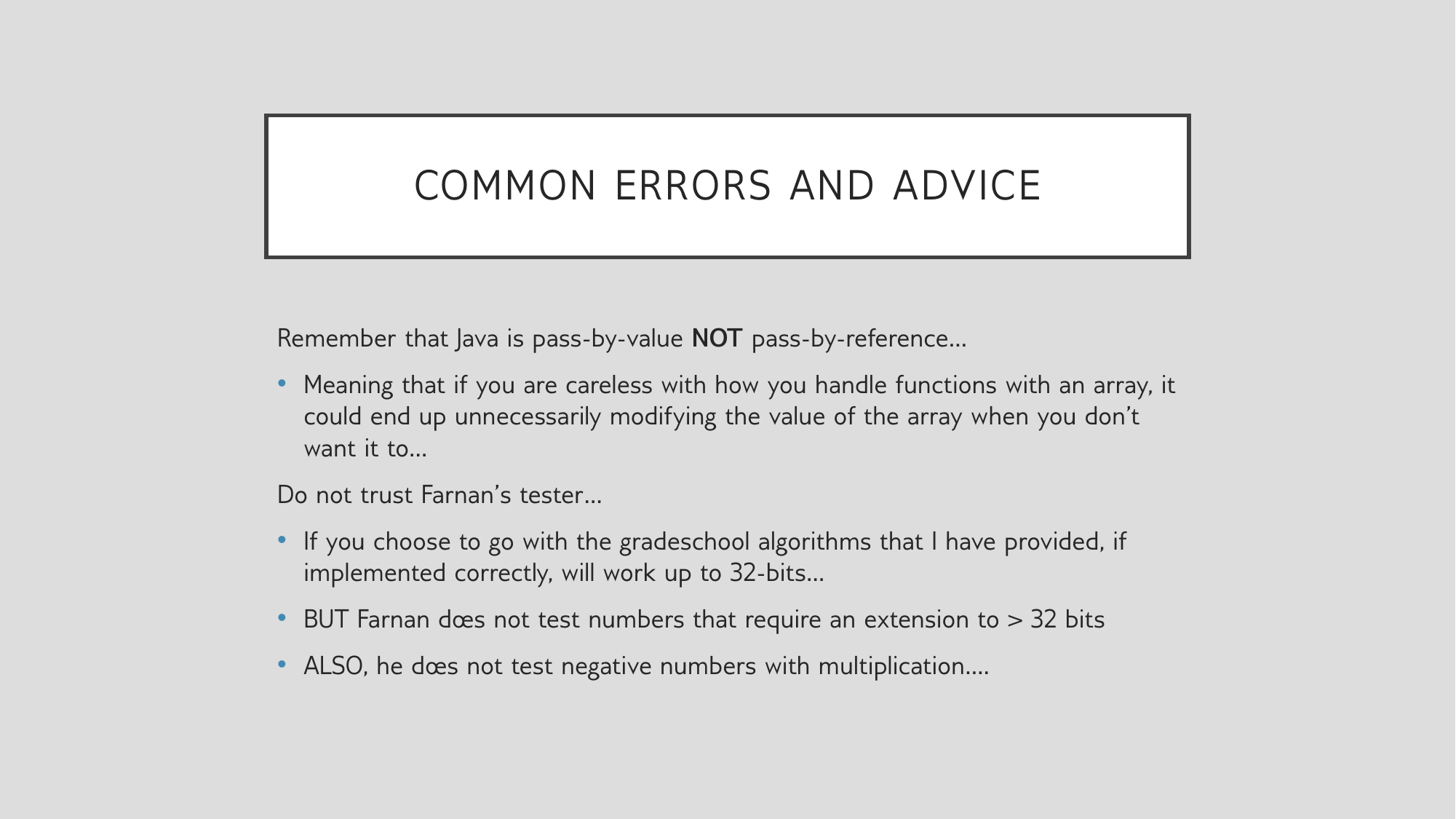

# Common Errors and Advice
Remember that Java is pass-by-value NOT pass-by-reference…
Meaning that if you are careless with how you handle functions with an array, it could end up unnecessarily modifying the value of the array when you don’t want it to…
Do not trust Farnan’s tester…
If you choose to go with the gradeschool algorithms that I have provided, if implemented correctly, will work up to 32-bits…
BUT Farnan does not test numbers that require an extension to > 32 bits
ALSO, he does not test negative numbers with multiplication….